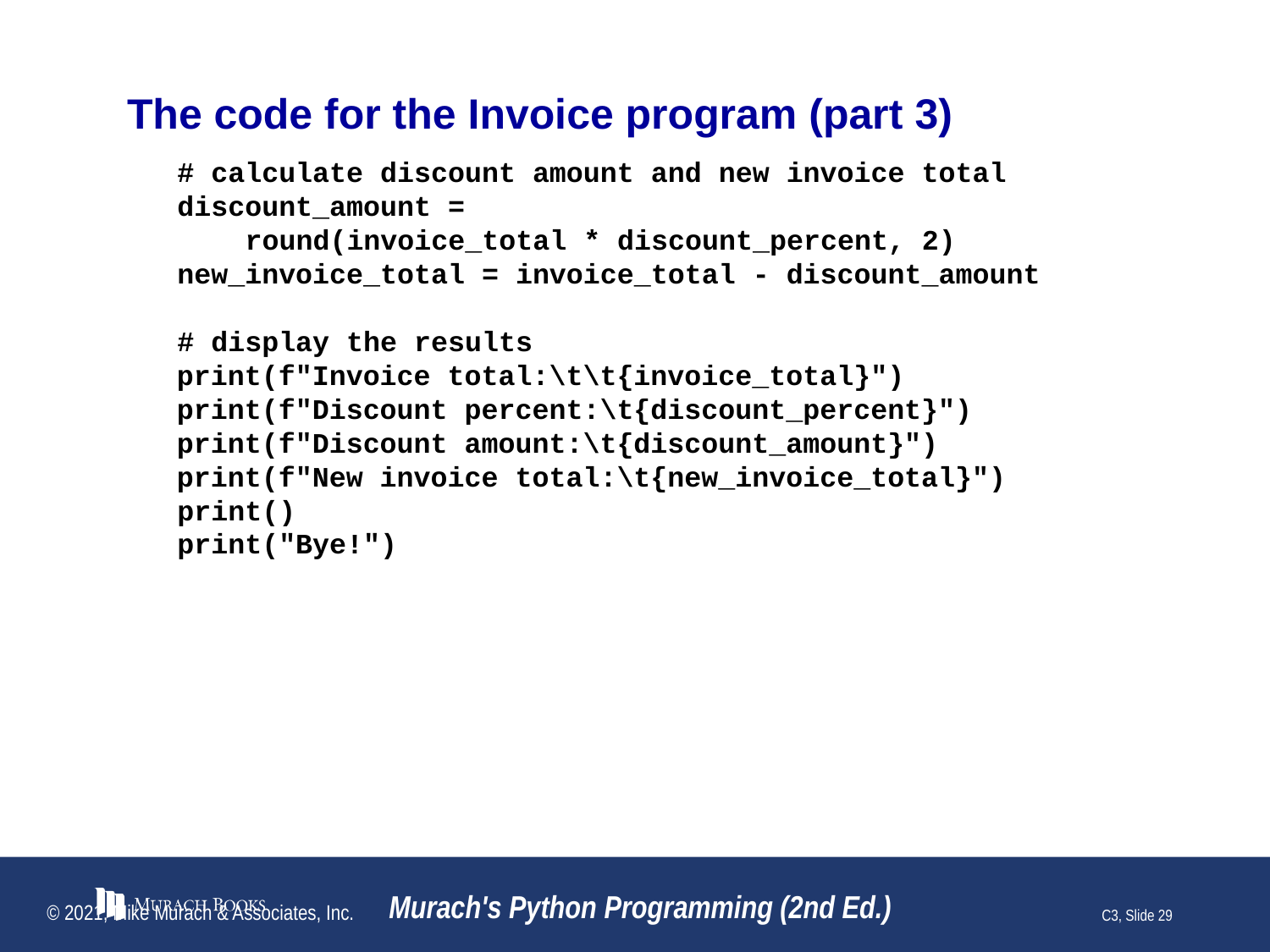

# The code for the Invoice program (part 3)
# calculate discount amount and new invoice total
discount_amount =
    round(invoice_total * discount_percent, 2)
new_invoice_total = invoice_total - discount_amount

# display the results
print(f"Invoice total:\t\t{invoice_total}")
print(f"Discount percent:\t{discount_percent}")
print(f"Discount amount:\t{discount_amount}")
print(f"New invoice total:\t{new_invoice_total}")
print()
print("Bye!")

© 2021, Mike Murach & Associates, Inc.
Murach's Python Programming (2nd Ed.)

C3, Slide 29